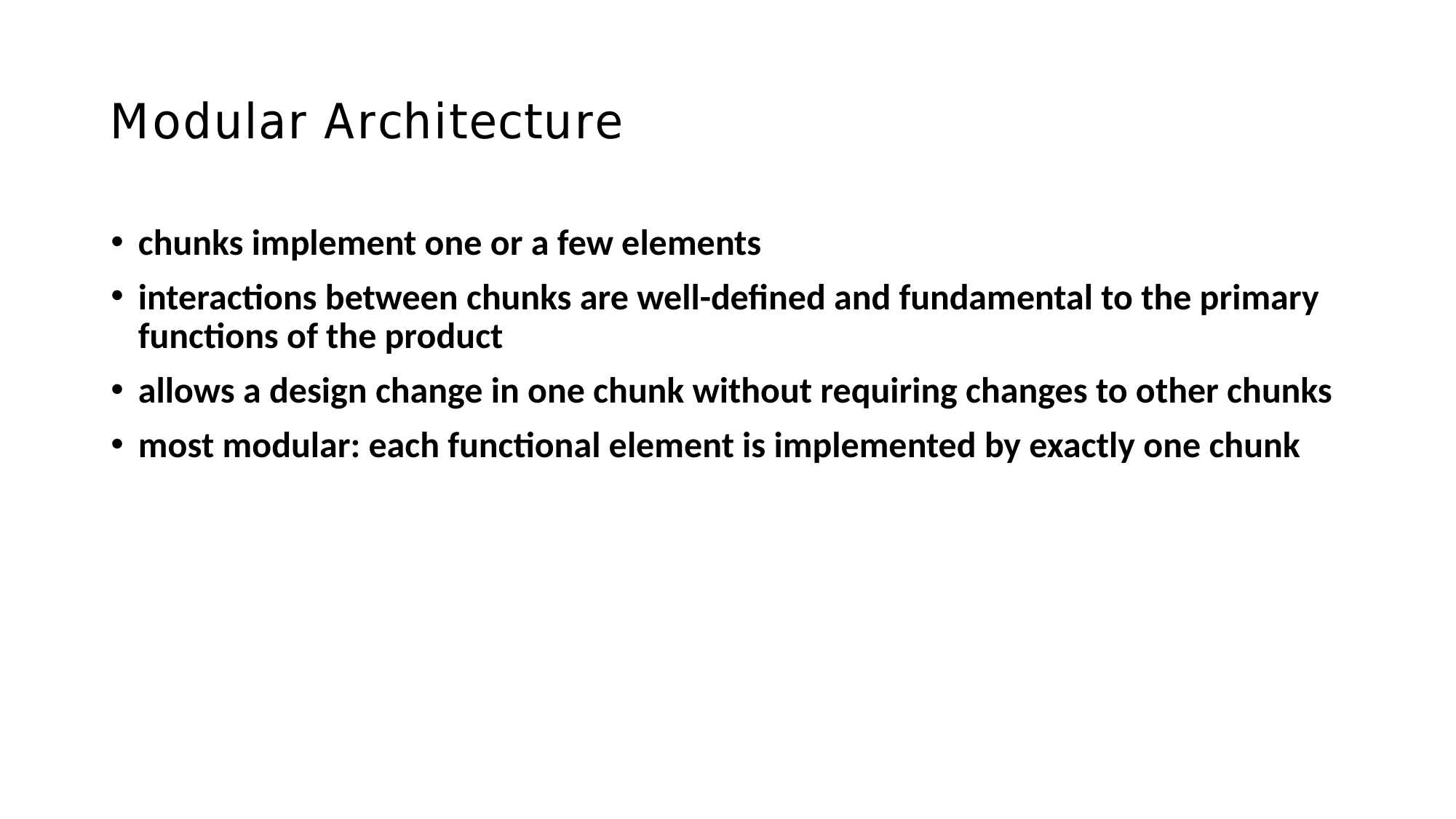

# Modular Architecture
chunks implement one or a few elements
interactions between chunks are well-defined and fundamental to the primary functions of the product
allows a design change in one chunk without requiring changes to other chunks
most modular: each functional element is implemented by exactly one chunk